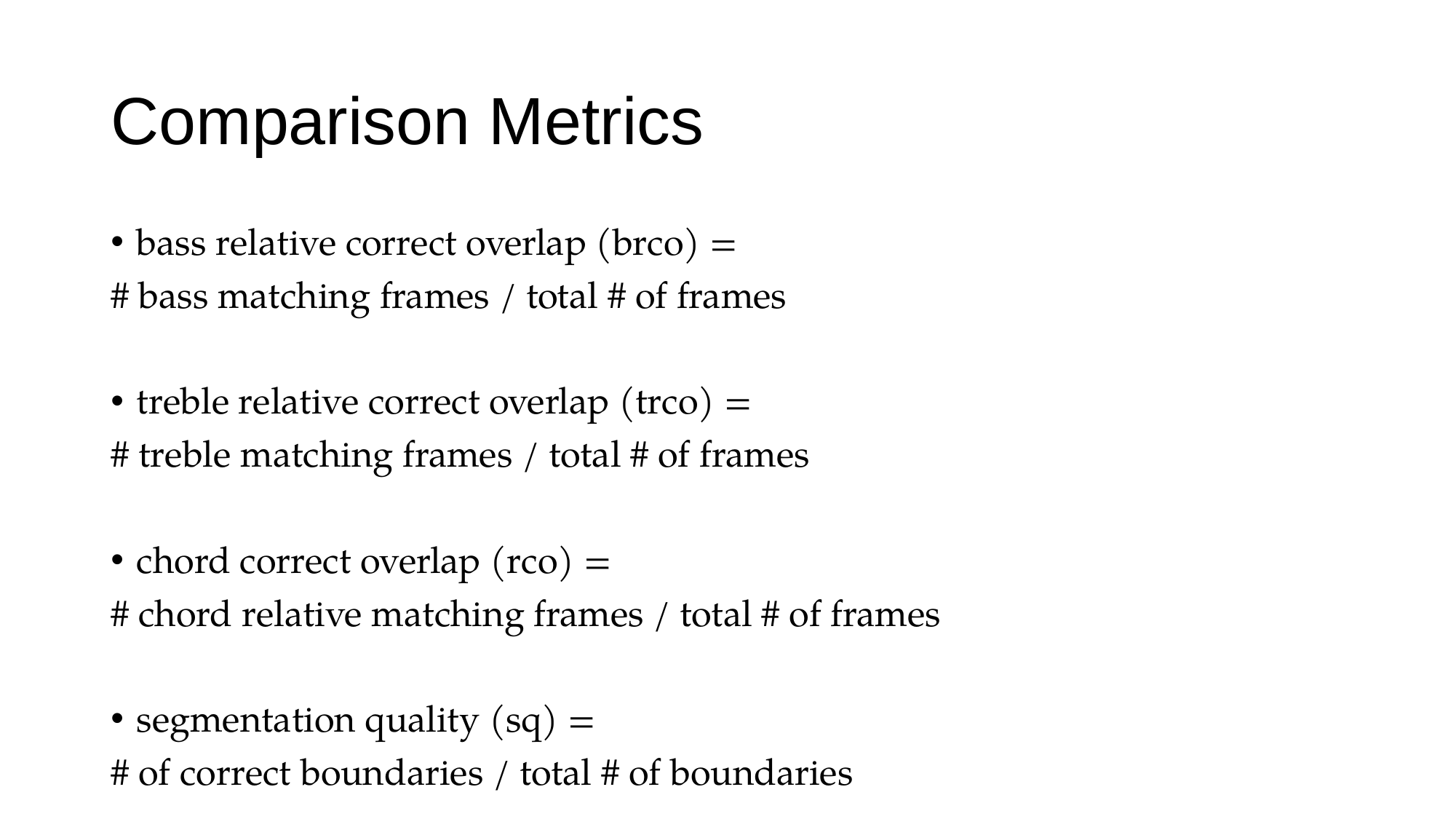

# Comparison Metrics
bass relative correct overlap (brco) =
# bass matching frames / total # of frames

treble relative correct overlap (trco) =
# treble matching frames / total # of frames

chord correct overlap (rco) =
# chord relative matching frames / total # of frames

segmentation quality (sq) =
# of correct boundaries / total # of boundaries